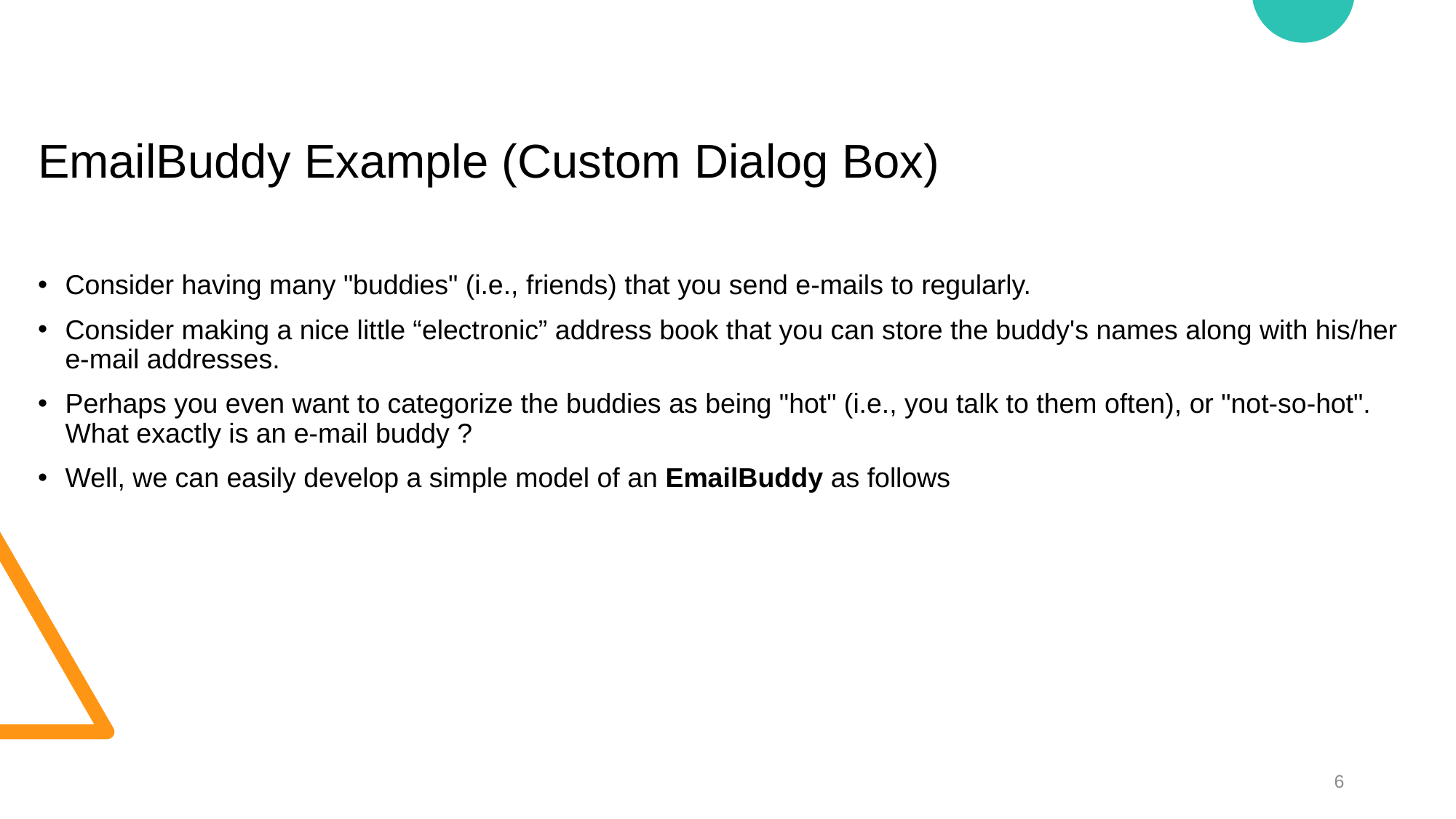

# EmailBuddy Example (Custom Dialog Box)
Consider having many "buddies" (i.e., friends) that you send e-mails to regularly.
Consider making a nice little “electronic” address book that you can store the buddy's names along with his/her e-mail addresses.
Perhaps you even want to categorize the buddies as being "hot" (i.e., you talk to them often), or "not-so-hot". What exactly is an e-mail buddy ?
Well, we can easily develop a simple model of an EmailBuddy as follows
6